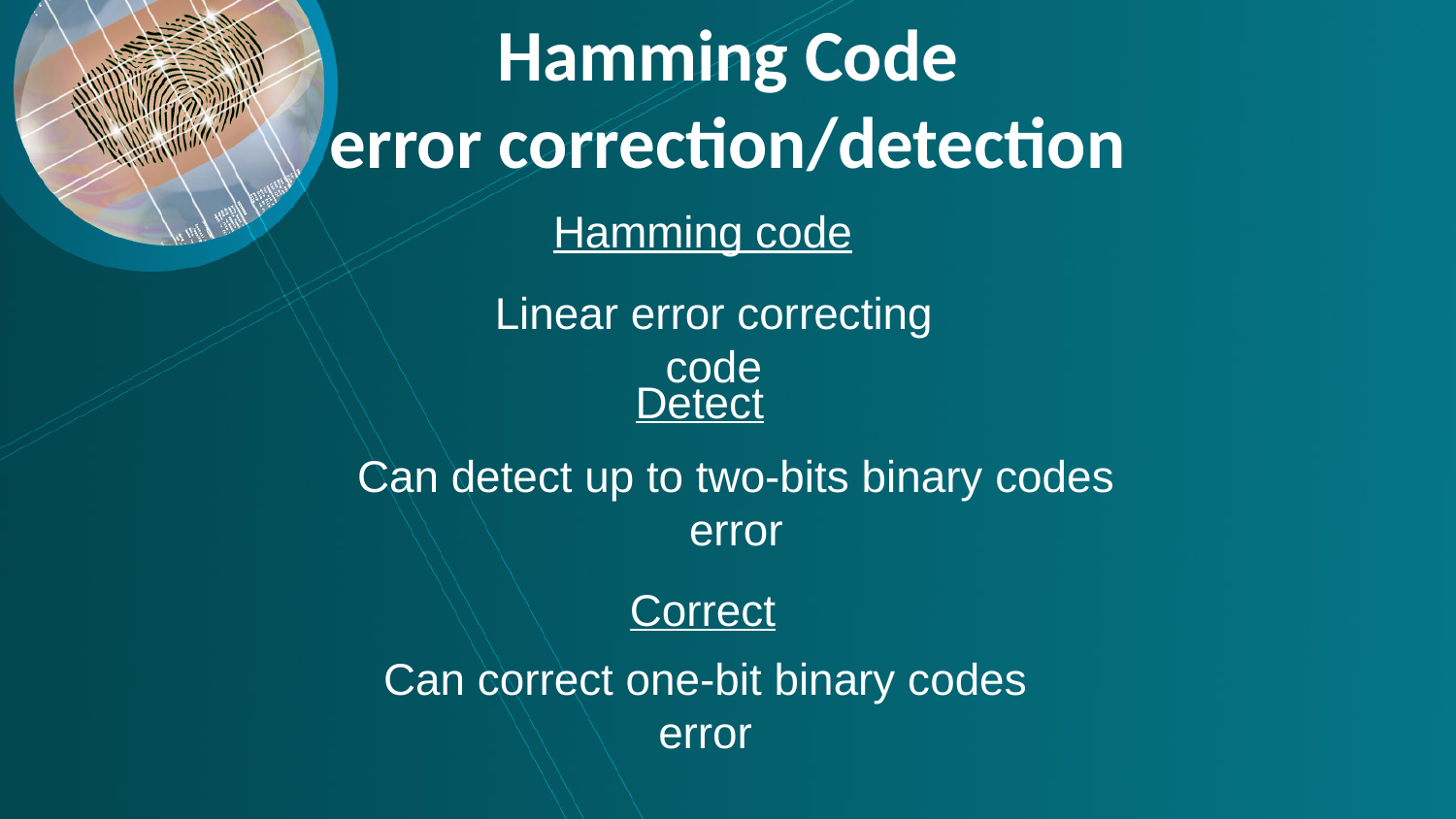

Hamming Code
error correction/detection
Hamming code
Linear error correcting code
Detect
Can detect up to two-bits binary codes error
Correct
Can correct one-bit binary codes error